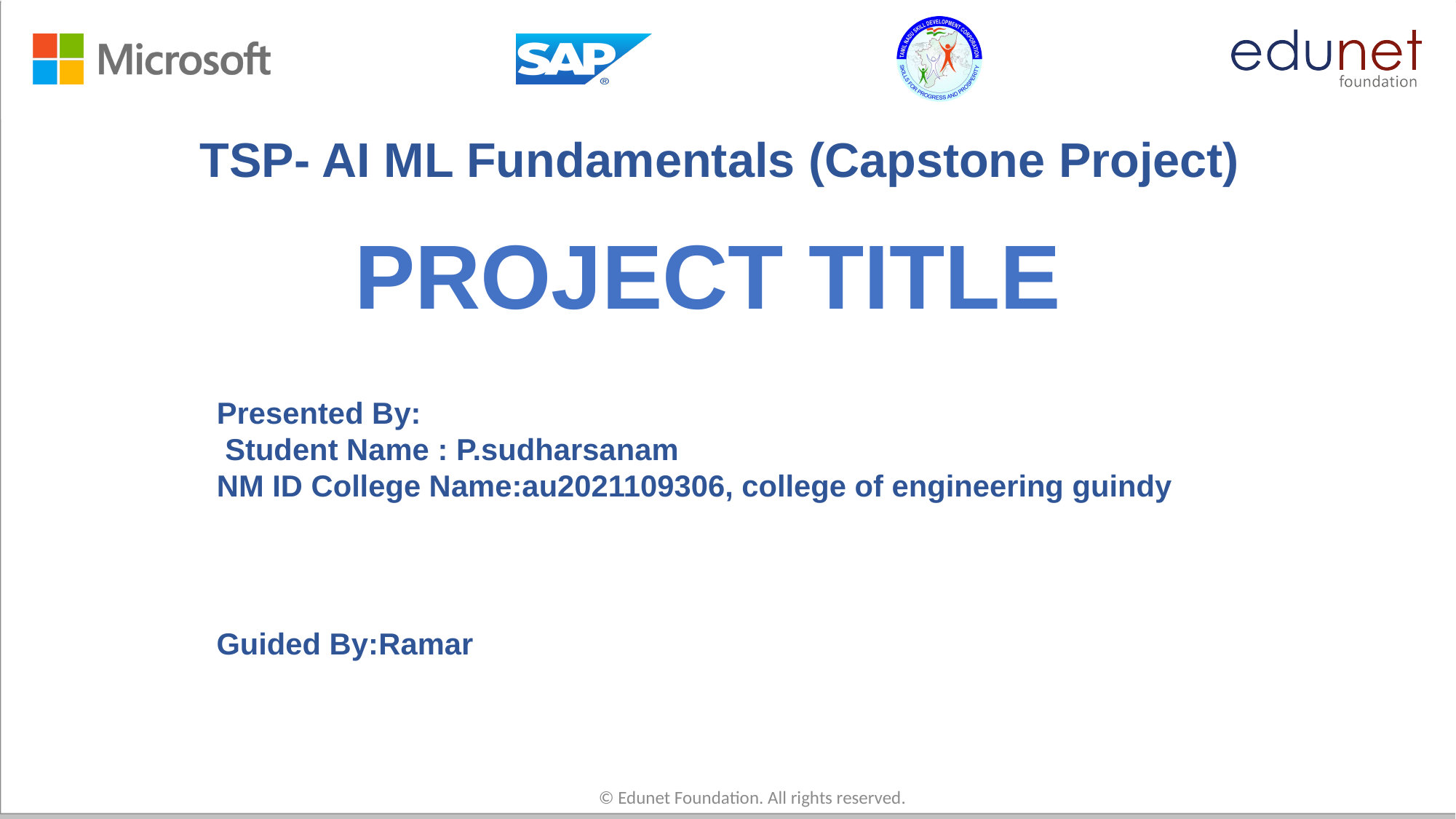

TSP- AI ML Fundamentals (Capstone Project)
# PROJECT TITLE
Presented By:
 Student Name : P.sudharsanam
NM ID College Name:au2021109306, college of engineering guindy
Guided By:Ramar
© Edunet Foundation. All rights reserved.